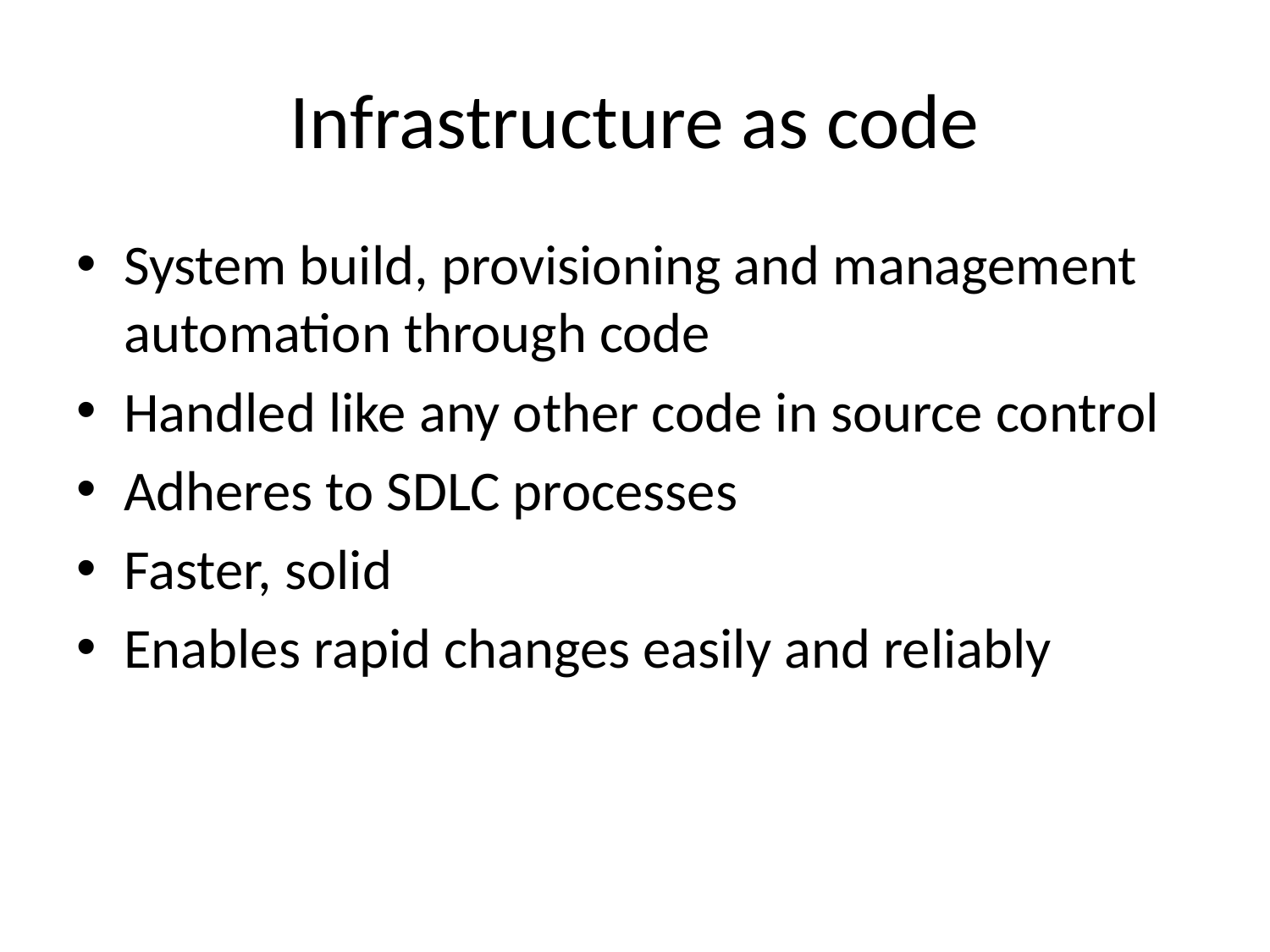

# Infrastructure as code
System build, provisioning and management automation through code
Handled like any other code in source control
Adheres to SDLC processes
Faster, solid
Enables rapid changes easily and reliably